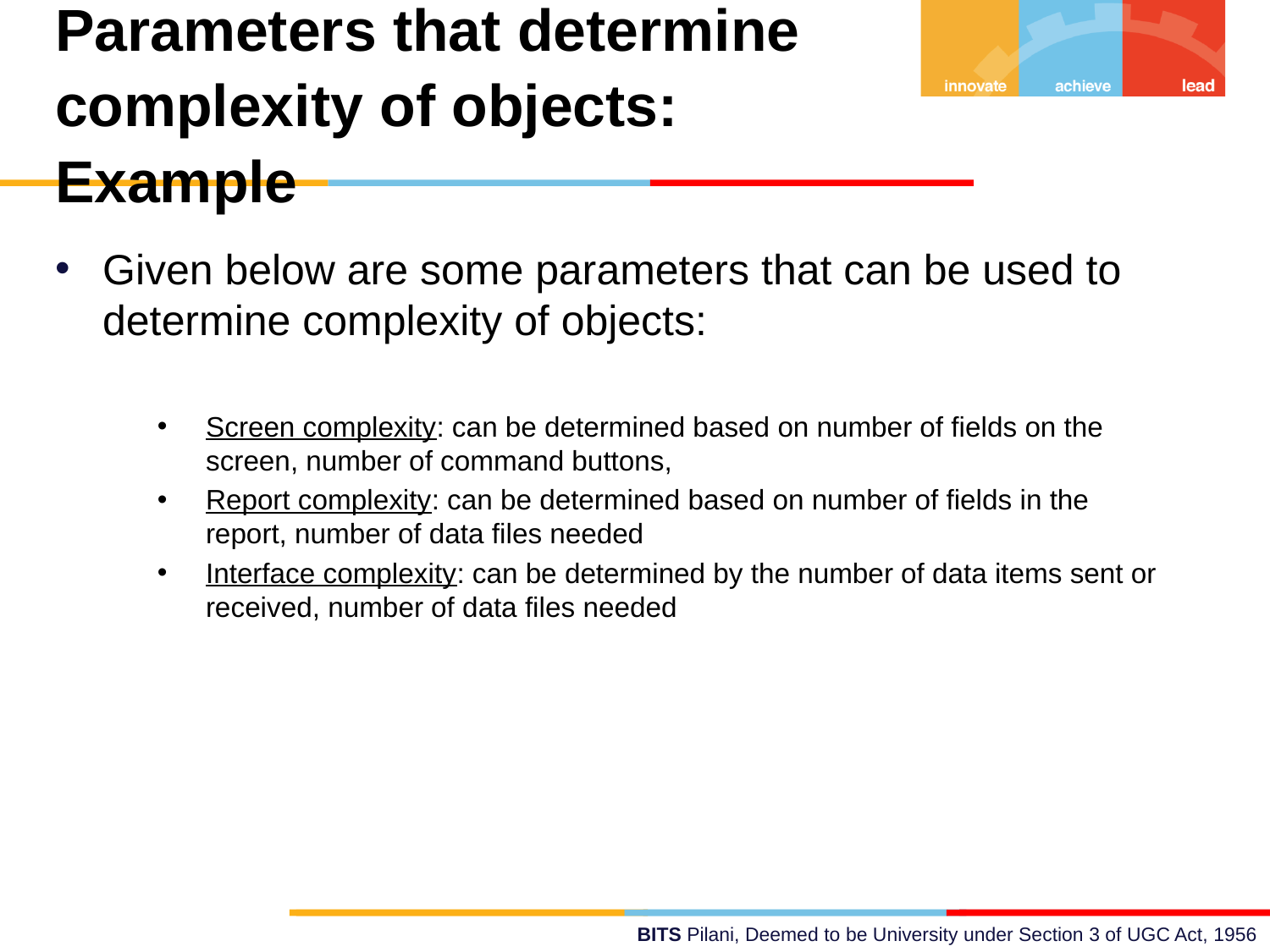

Parameters that determine complexity of objects: Example
Given below are some parameters that can be used to determine complexity of objects:

Screen complexity: can be determined based on number of fields on the screen, number of command buttons,
Report complexity: can be determined based on number of fields in the report, number of data files needed
Interface complexity: can be determined by the number of data items sent or received, number of data files needed